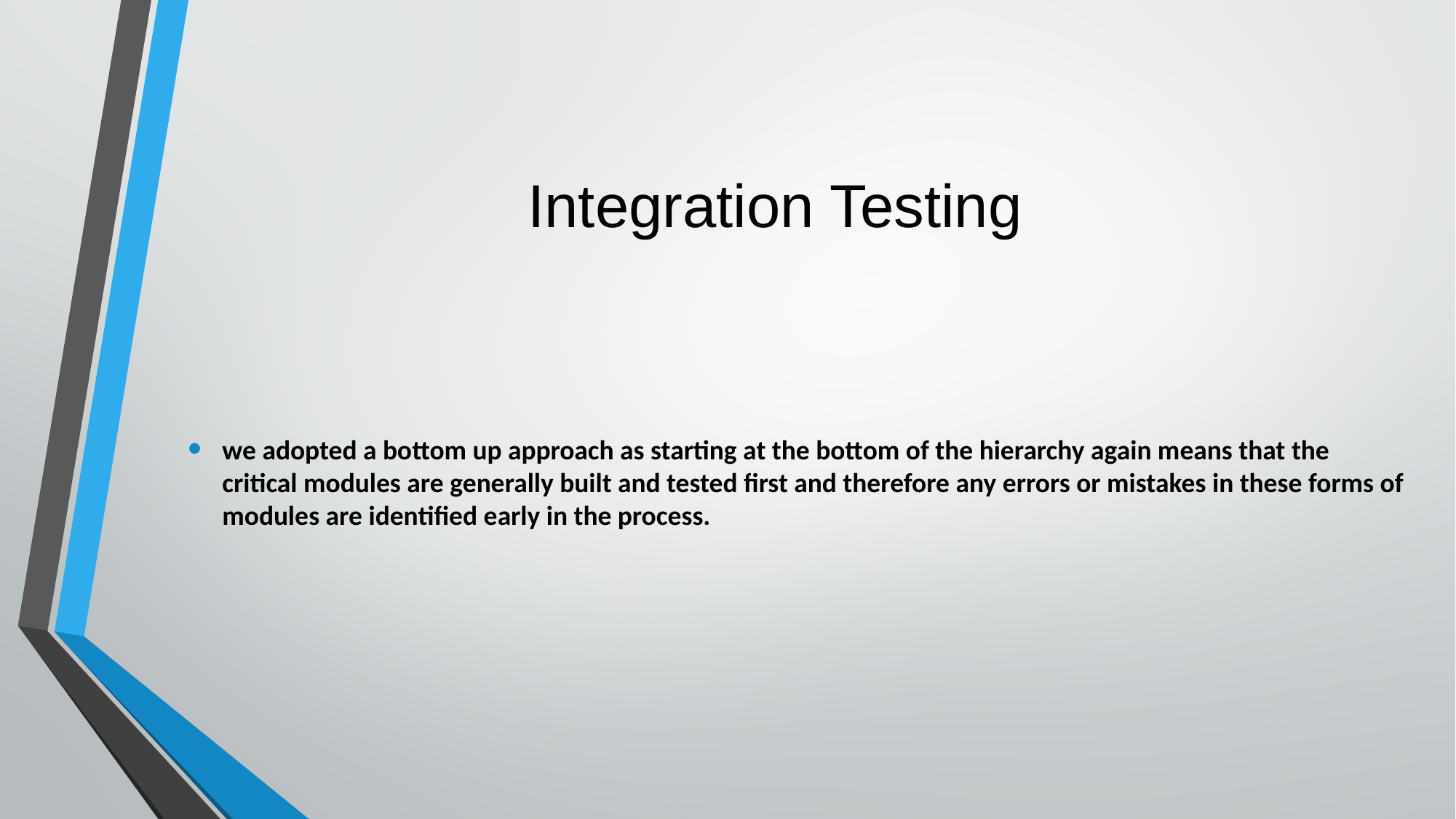

# Integration Testing
we adopted a bottom up approach as starting at the bottom of the hierarchy again means that the critical modules are generally built and tested first and therefore any errors or mistakes in these forms of modules are identified early in the process.